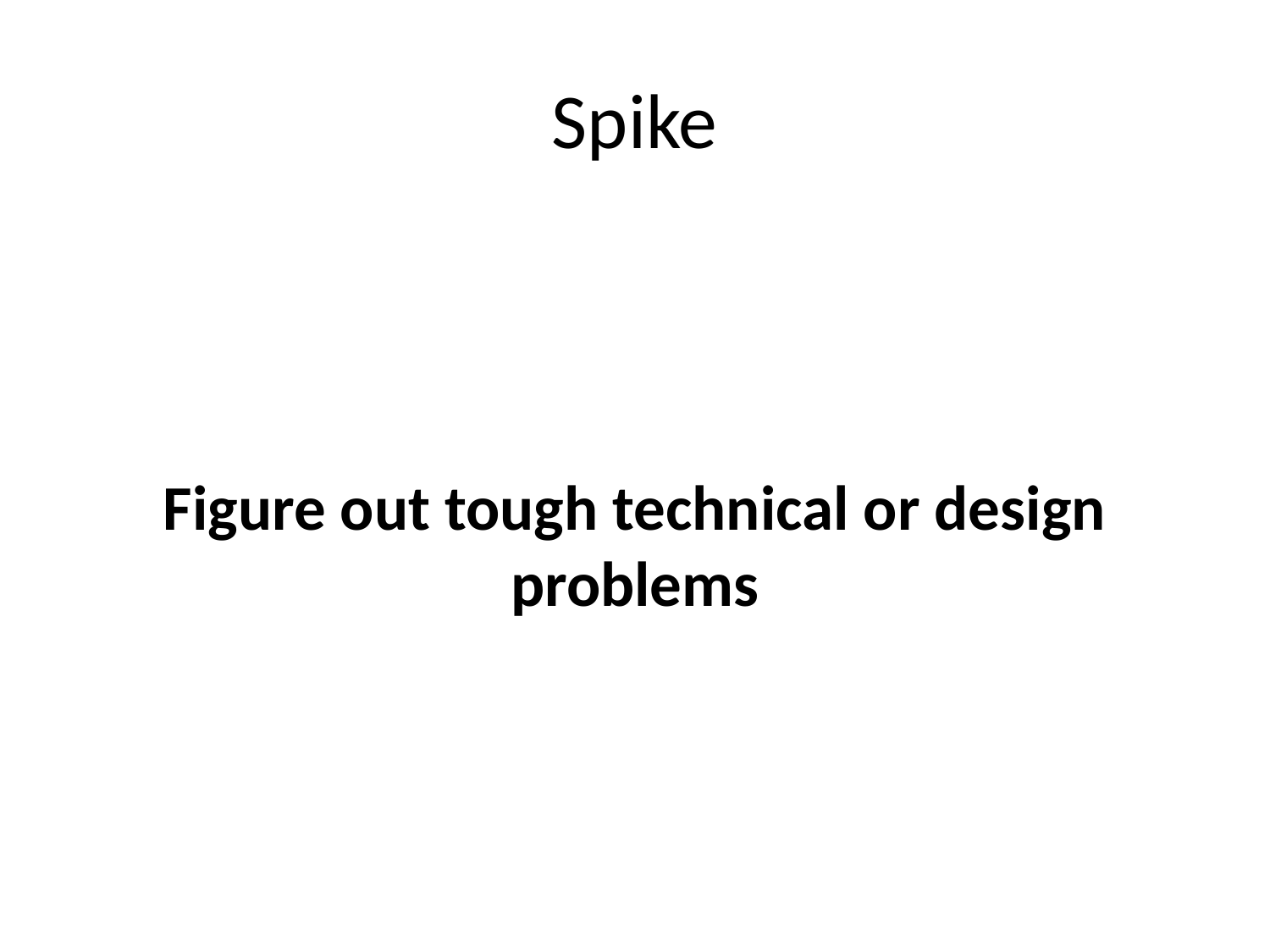

# Spike

Figure out tough technical or design problems